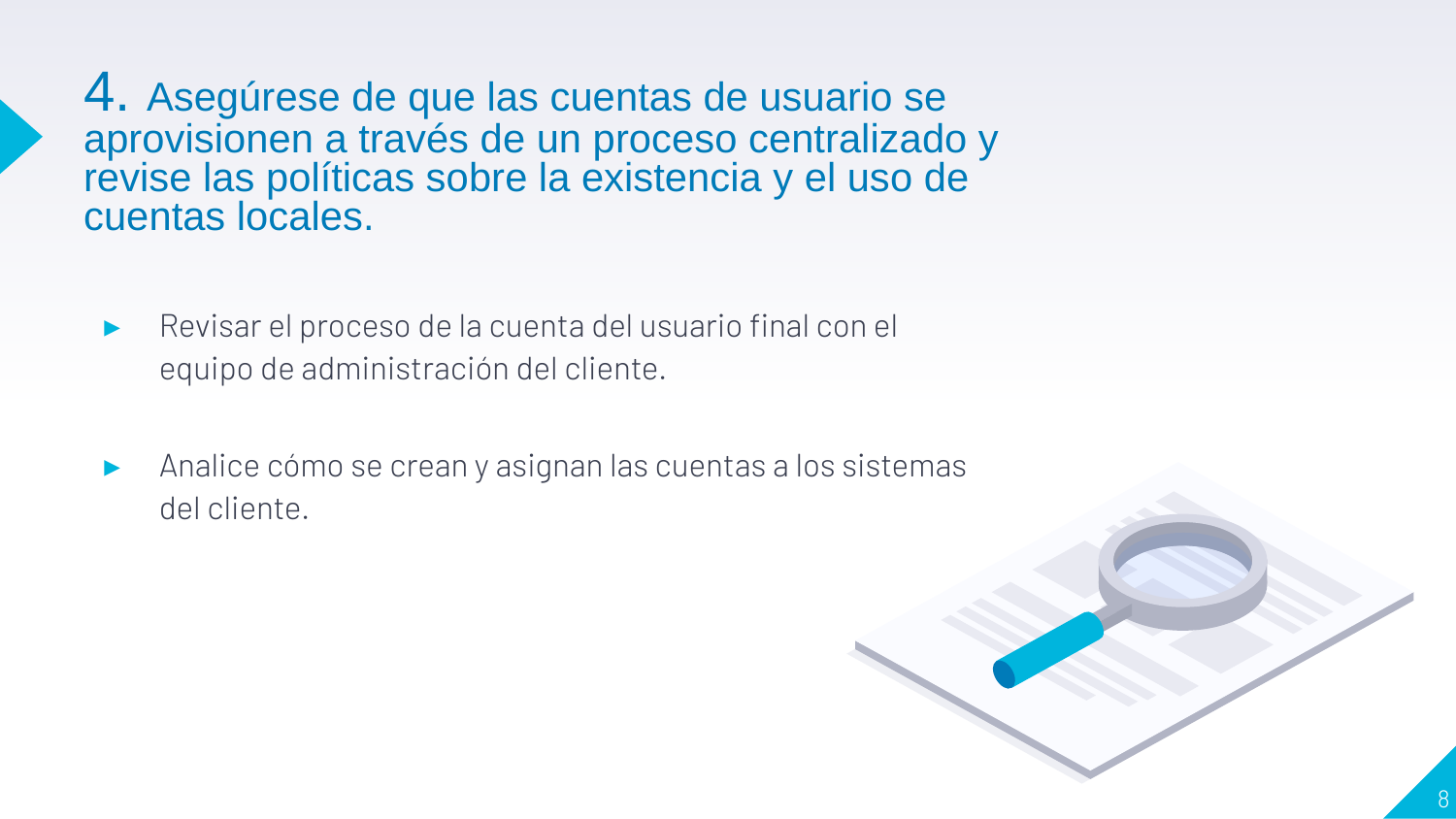

# 4. Asegúrese de que las cuentas de usuario se aprovisionen a través de un proceso centralizado y revise las políticas sobre la existencia y el uso de cuentas locales.
Revisar el proceso de la cuenta del usuario final con el equipo de administración del cliente.

Analice cómo se crean y asignan las cuentas a los sistemas del cliente.

8